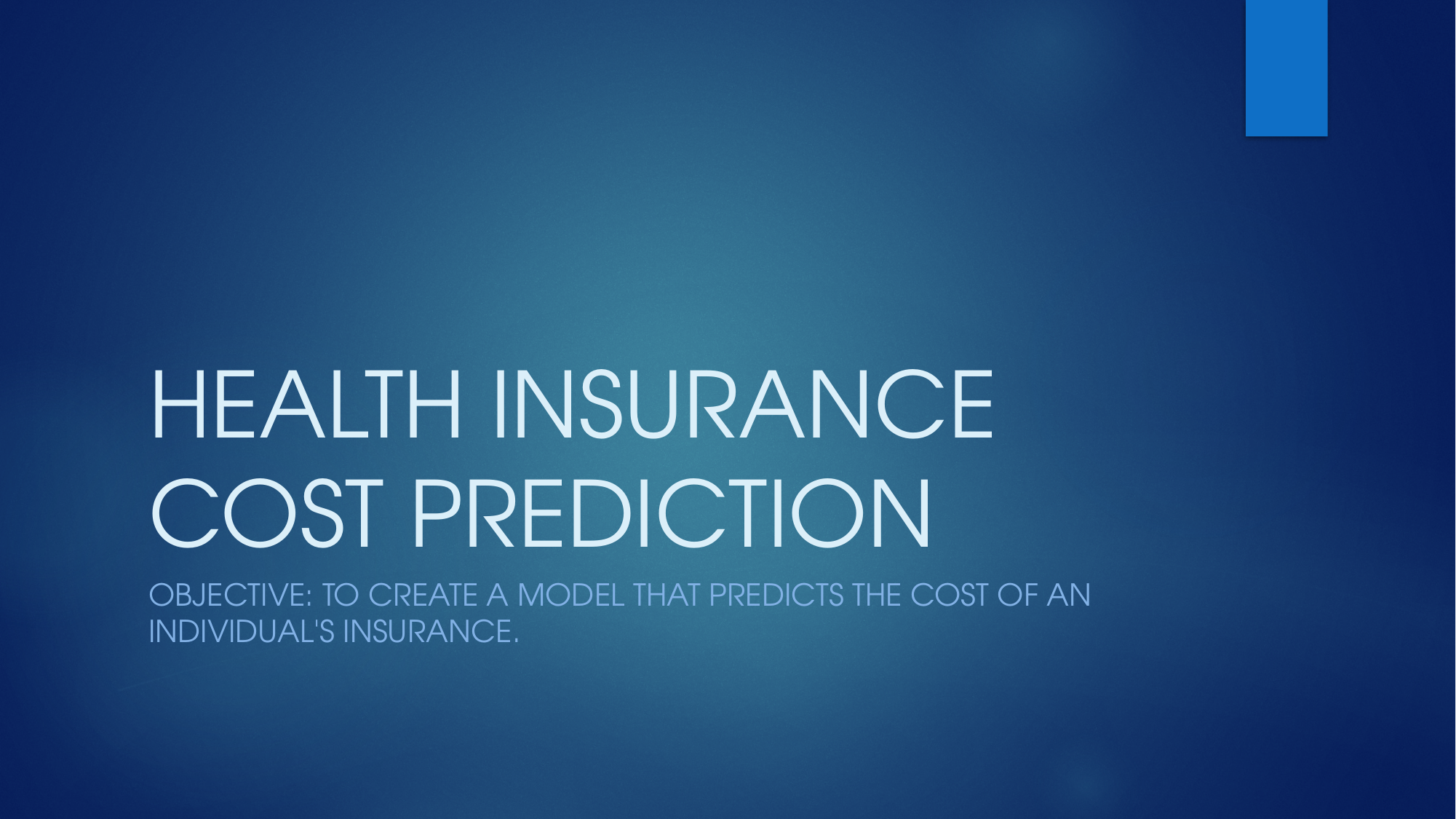

# HEALTH INSURANCE COST PREDICTION
Objective: To create a model that predicts the cost of an individual's insurance.